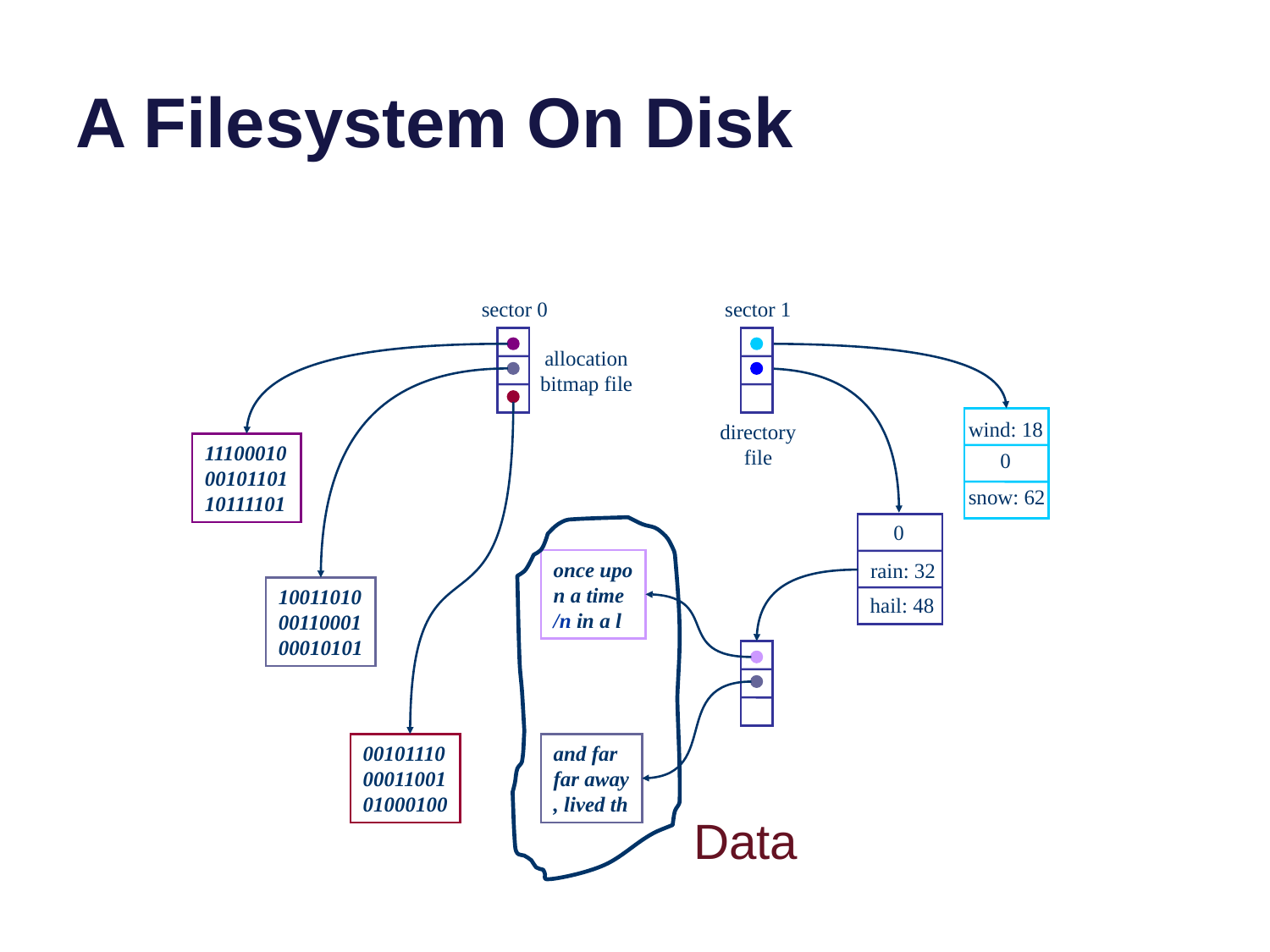

# A Filesystem On Disk
sector 0

allocation
bitmap file

11100010
00101101
10111101
10011010
00110001
00010101
00101110
00011001
01000100
sector 1

directory
file

wind: 18
0
snow: 62
0

rain: 32
hail: 48

once upo
n a time
/n in a l

and far
far away
, lived th
Data